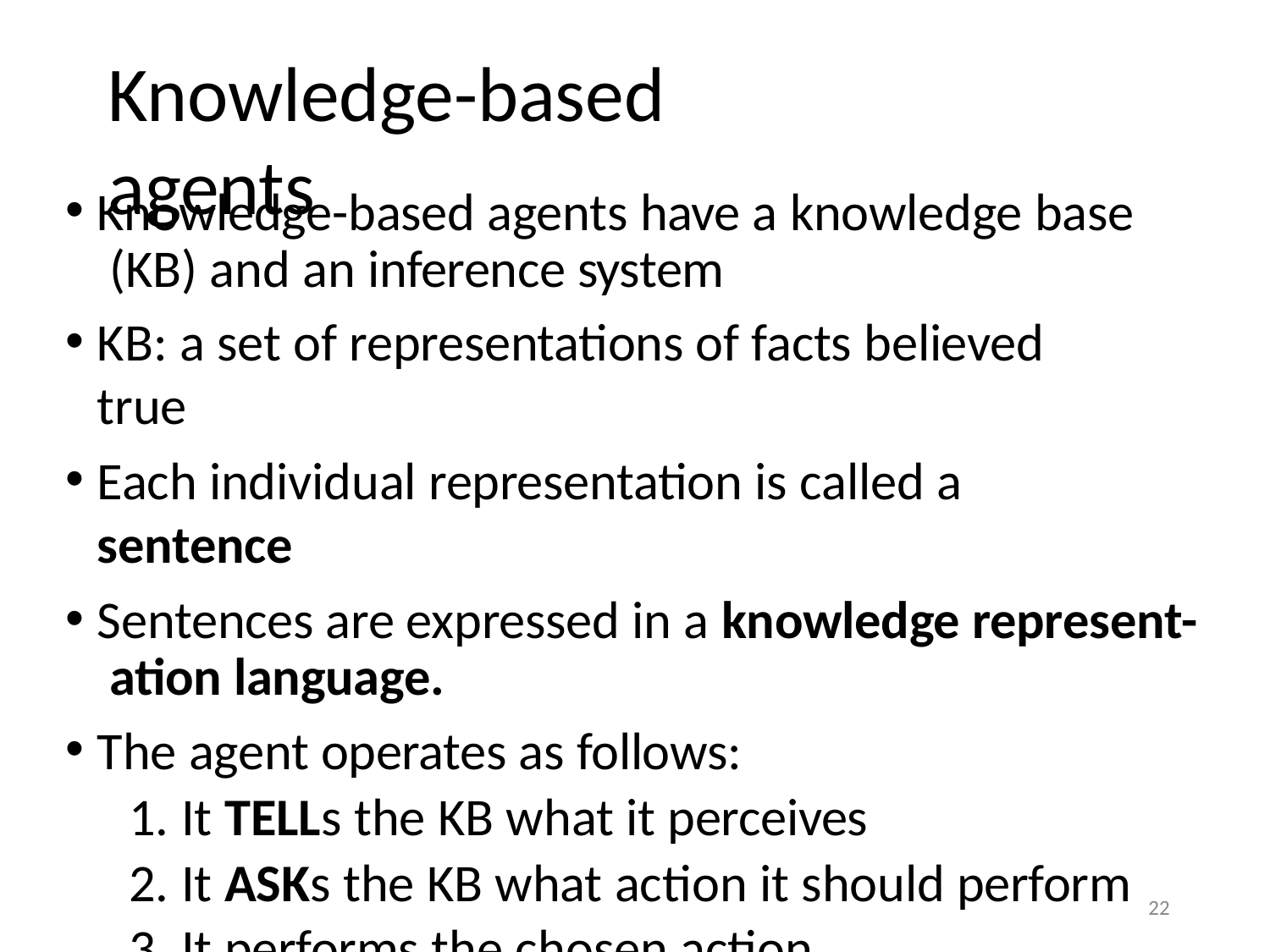

# Knowledge-based agents
Knowledge-based agents have a knowledge base  (KB) and an inference system
KB: a set of representations of facts believed true
Each individual representation is called a sentence
Sentences are expressed in a knowledge represent-  ation language.
The agent operates as follows:
It TELLs the KB what it perceives
It ASKs the KB what action it should perform
It performs the chosen action
22